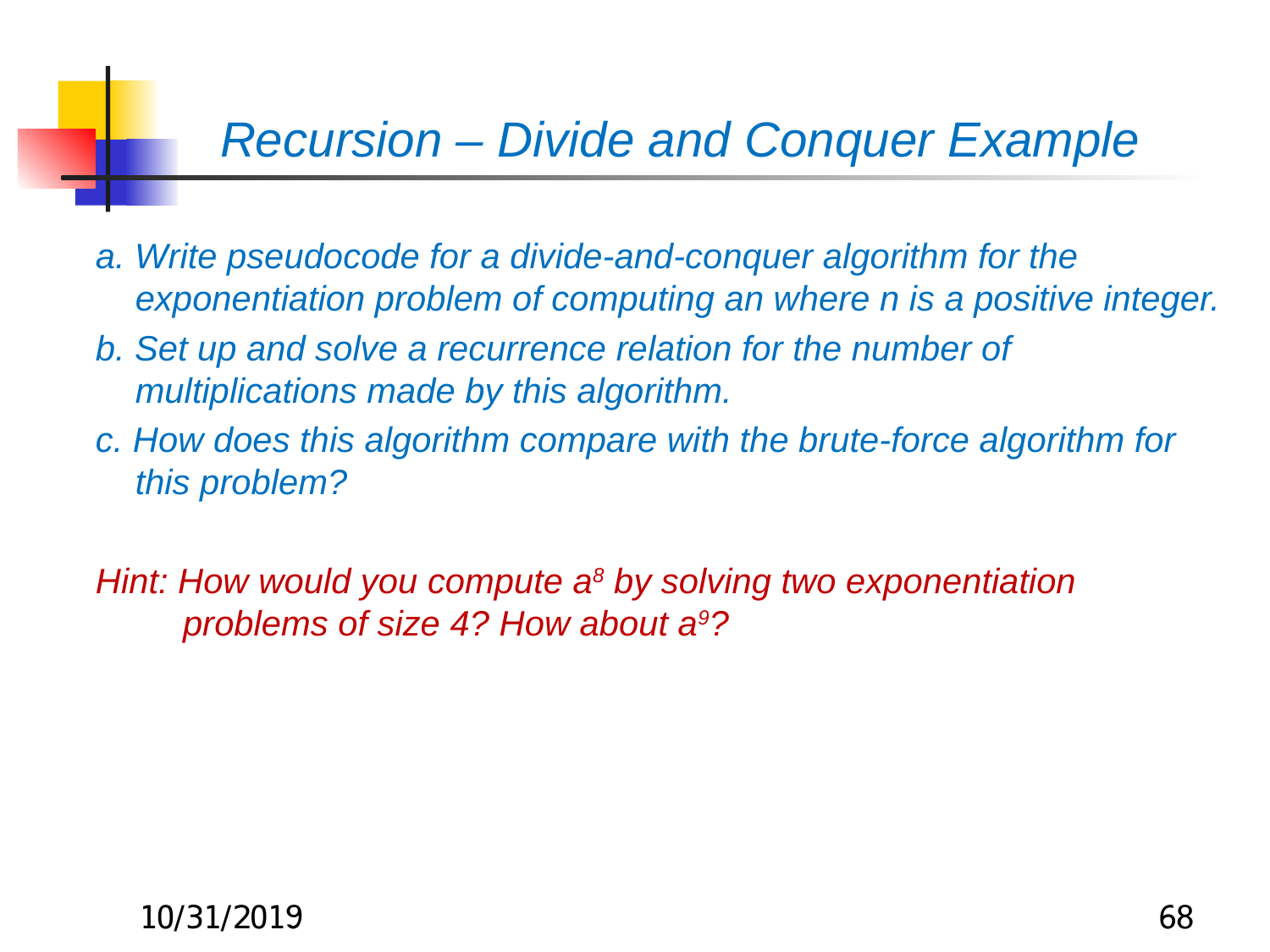

# Recursion – Divide and Conquer Example
a. Write pseudocode for a divide-and-conquer algorithm for the exponentiation problem of computing an where n is a positive integer.
b. Set up and solve a recurrence relation for the number of multiplications made by this algorithm.
c. How does this algorithm compare with the brute-force algorithm for this problem?

Hint: How would you compute a8 by solving two exponentiation problems of size 4? How about a9?
10/31/2019
68